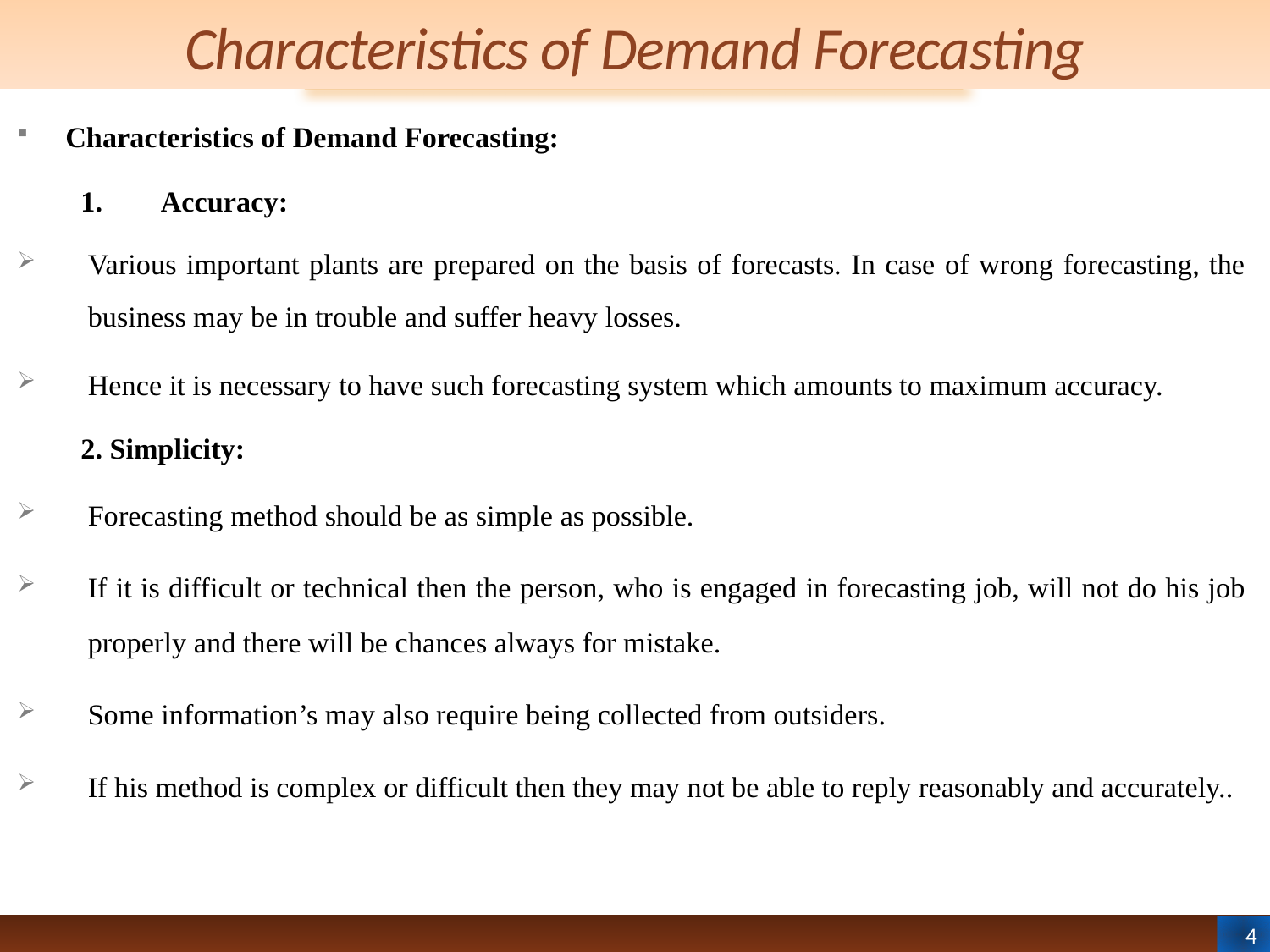

# Characteristics of Demand Forecasting
Characteristics of Demand Forecasting:
1.	Accuracy:
Various important plants are prepared on the basis of forecasts. In case of wrong forecasting, the business may be in trouble and suffer heavy losses.
Hence it is necessary to have such forecasting system which amounts to maximum accuracy.
2. Simplicity:
Forecasting method should be as simple as possible.
If it is difficult or technical then the person, who is engaged in forecasting job, will not do his job properly and there will be chances always for mistake.
Some information’s may also require being collected from outsiders.
If his method is complex or difficult then they may not be able to reply reasonably and accurately..

4